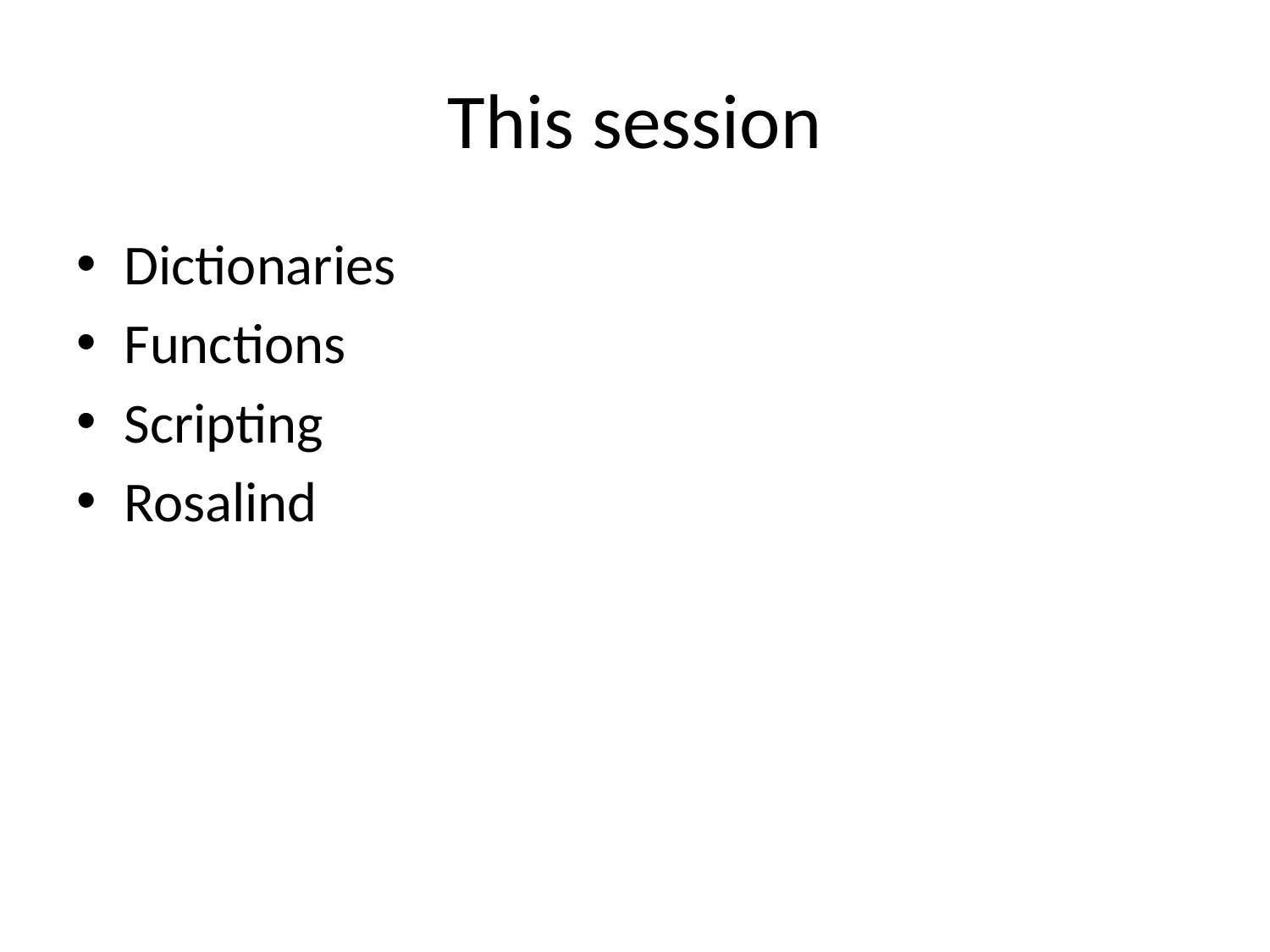

# This session
Dictionaries
Functions
Scripting
Rosalind